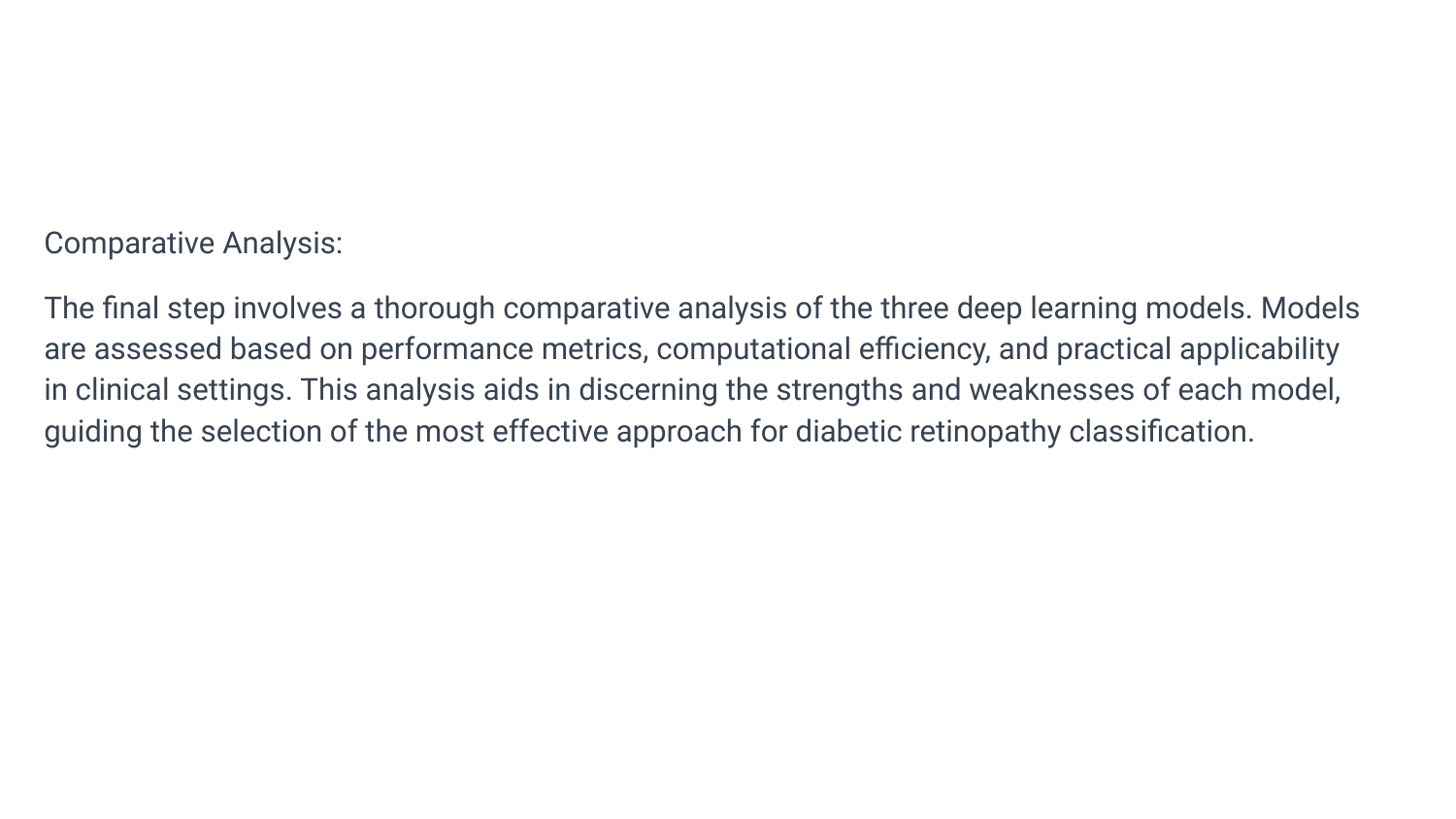

#
Comparative Analysis:
The final step involves a thorough comparative analysis of the three deep learning models. Models are assessed based on performance metrics, computational efficiency, and practical applicability in clinical settings. This analysis aids in discerning the strengths and weaknesses of each model, guiding the selection of the most effective approach for diabetic retinopathy classification.